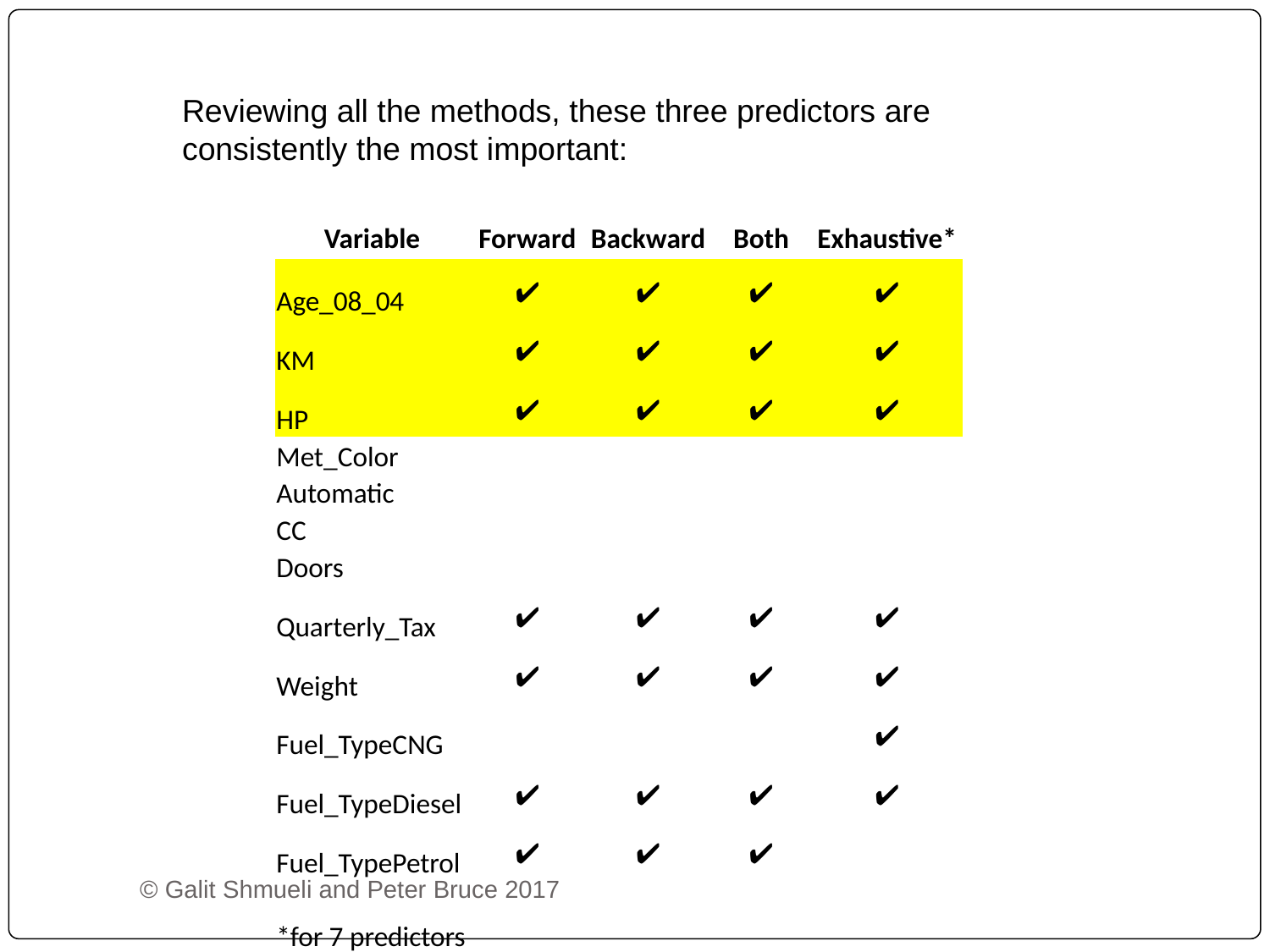

Reviewing all the methods, these three predictors are consistently the most important:
| Variable | Forward | Backward | Both | Exhaustive\* |
| --- | --- | --- | --- | --- |
| Age\_08\_04 | ✔ | ✔ | ✔ | ✔ |
| KM | ✔ | ✔ | ✔ | ✔ |
| HP | ✔ | ✔ | ✔ | ✔ |
| Met\_Color |  |  |  |  |
| Automatic |  |  |  |  |
| CC |  |  |  |  |
| Doors |  |  |  |  |
| Quarterly\_Tax | ✔ | ✔ | ✔ | ✔ |
| Weight | ✔ | ✔ | ✔ | ✔ |
| Fuel\_TypeCNG |  |  |  | ✔ |
| Fuel\_TypeDiesel | ✔ | ✔ | ✔ | ✔ |
| Fuel\_TypePetrol | ✔ | ✔ | ✔ |  |
|  |  |  |  |  |
| \*for 7 predictors |  |  |  |  |
© Galit Shmueli and Peter Bruce 2017